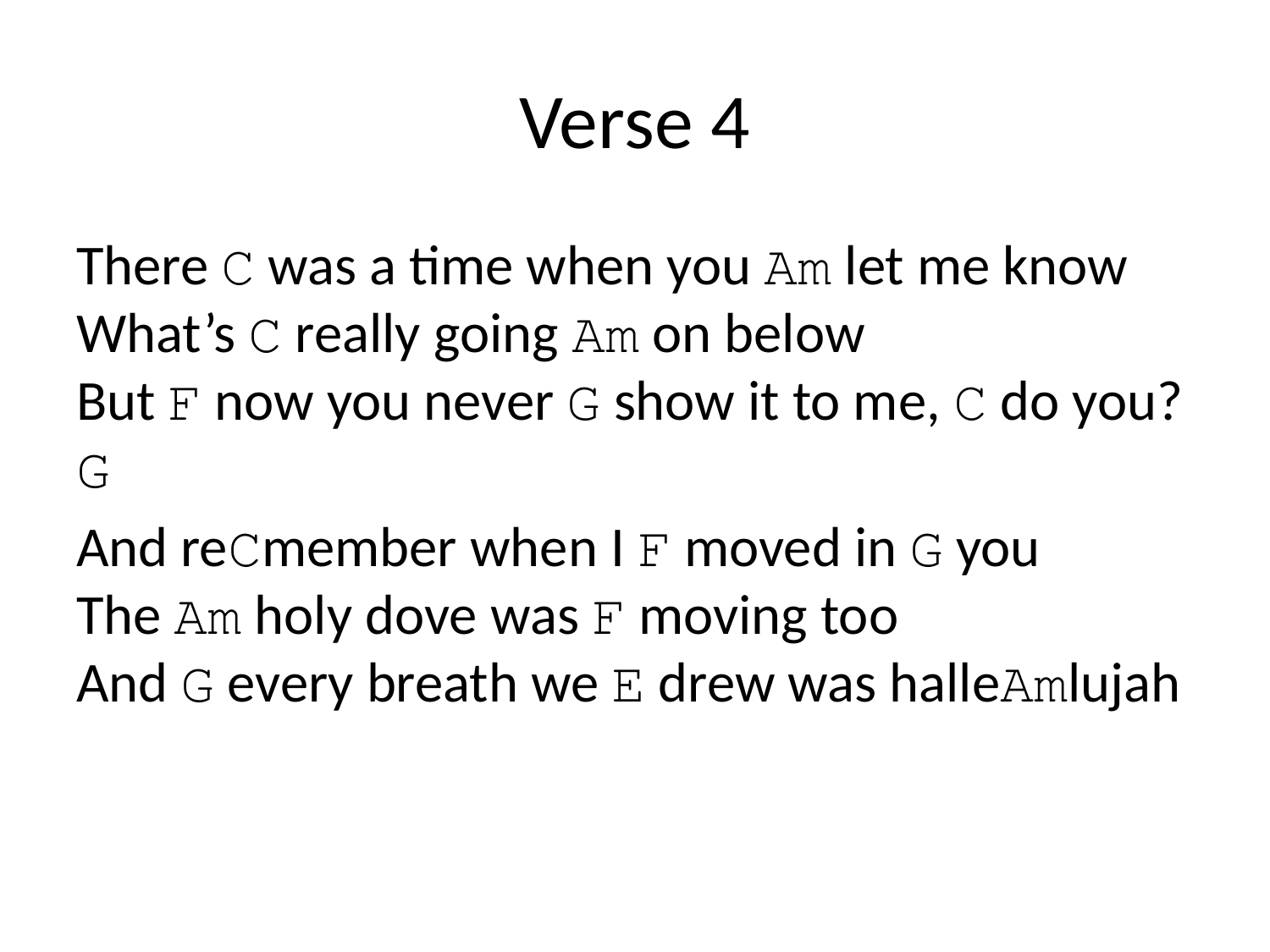

# Verse 4
There C was a time when you Am let me know
What’s C really going Am on below
But F now you never G show it to me, C do you? G
And reCmember when I F moved in G you
The Am holy dove was F moving too
And G every breath we E drew was halleAmlujah